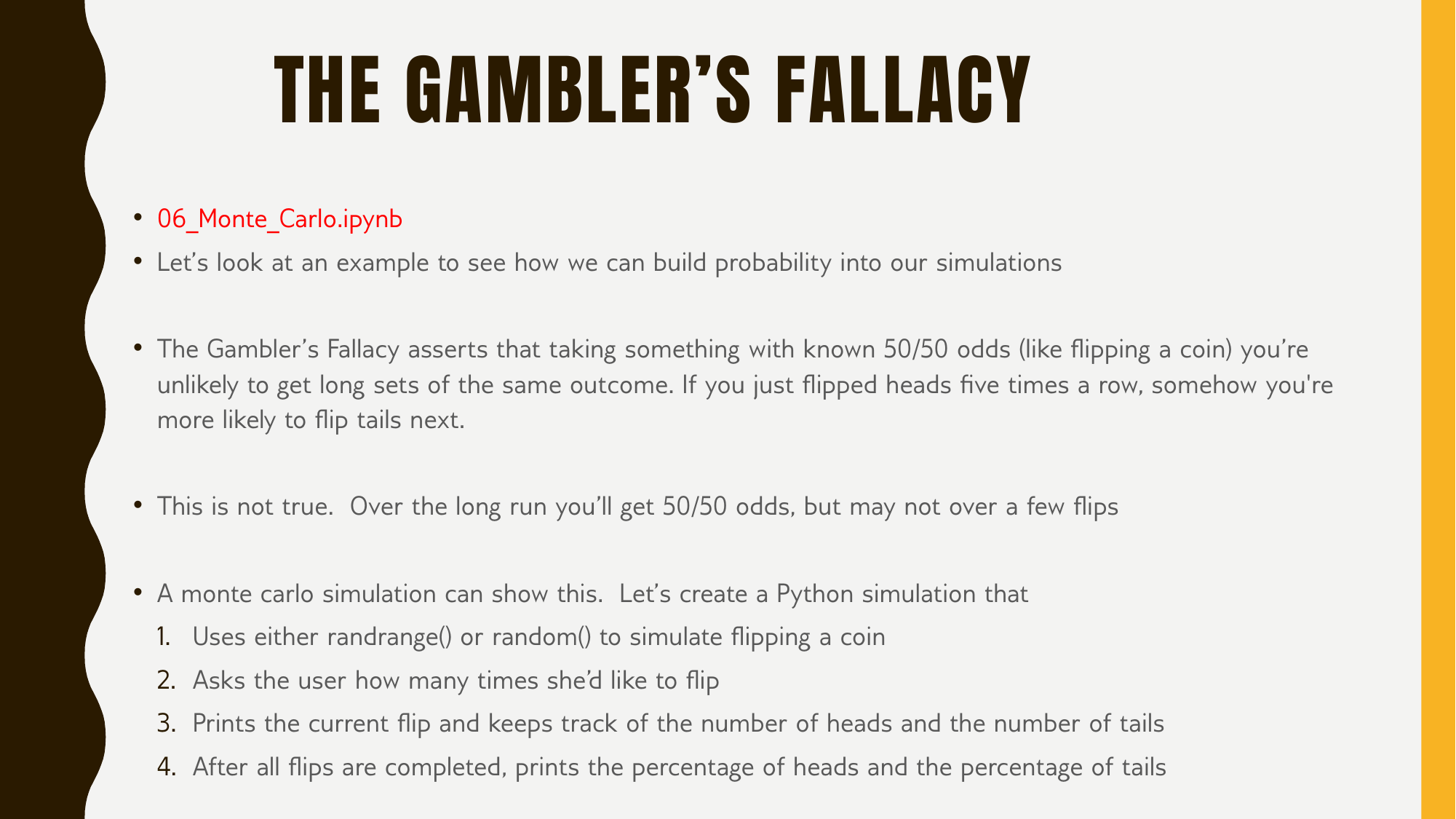

# The gambler’s Fallacy
06_Monte_Carlo.ipynb
Let’s look at an example to see how we can build probability into our simulations

The Gambler’s Fallacy asserts that taking something with known 50/50 odds (like flipping a coin) you’re unlikely to get long sets of the same outcome. If you just flipped heads five times a row, somehow you're more likely to flip tails next.

This is not true.  Over the long run you’ll get 50/50 odds, but may not over a few flips

A monte carlo simulation can show this.  Let’s create a Python simulation that
Uses either randrange() or random() to simulate flipping a coin
Asks the user how many times she’d like to flip
Prints the current flip and keeps track of the number of heads and the number of tails
After all flips are completed, prints the percentage of heads and the percentage of tails